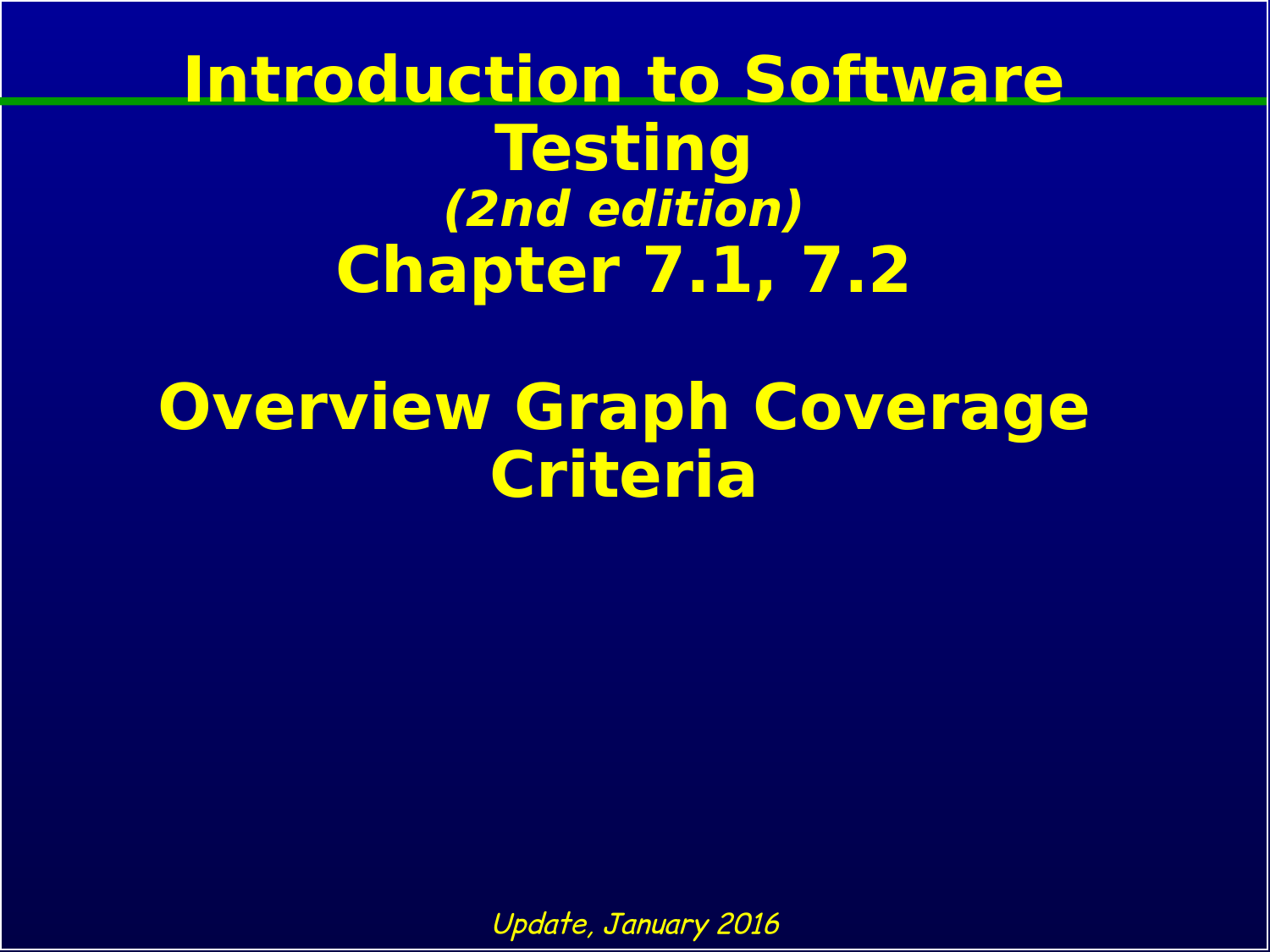

# Introduction to Software Testing (2nd edition) Chapter 7.1, 7.2 Overview Graph Coverage Criteria

Update, January 2016